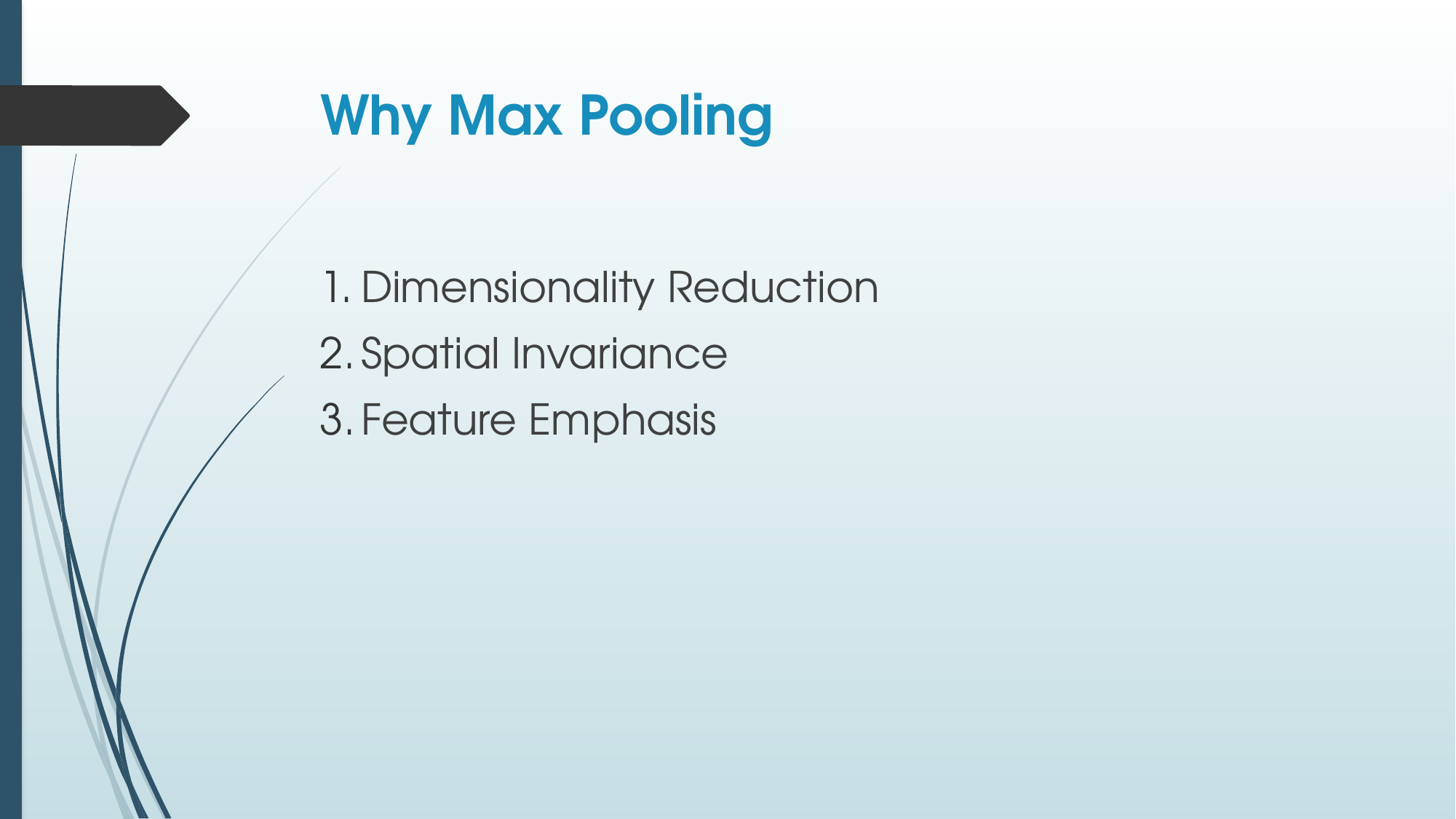

# Why Max Pooling
Dimensionality Reduction
Spatial Invariance
Feature Emphasis